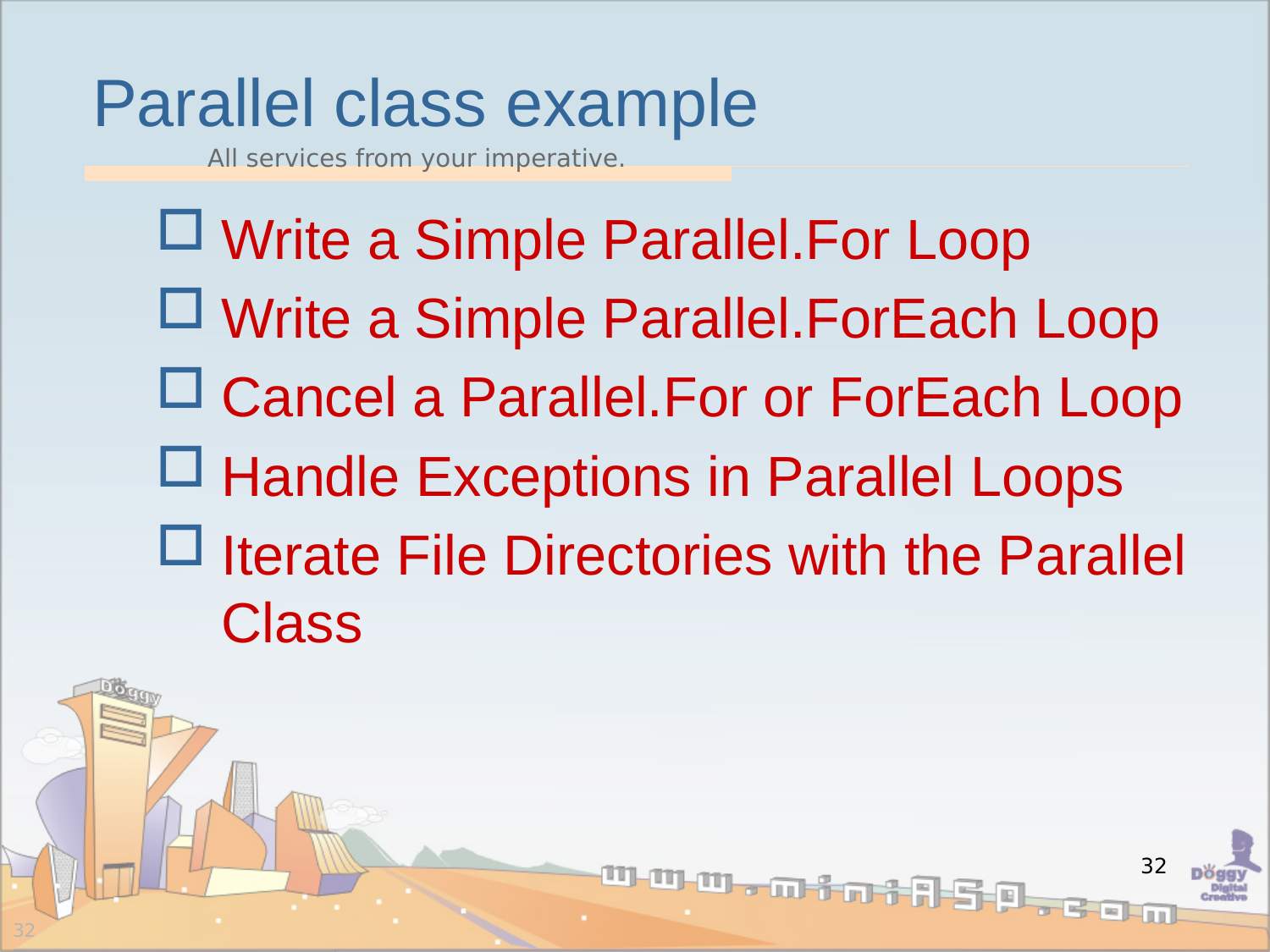

# Parallel class example
Write a Simple Parallel.For Loop
Write a Simple Parallel.ForEach Loop
Cancel a Parallel.For or ForEach Loop
Handle Exceptions in Parallel Loops
Iterate File Directories with the Parallel Class
32